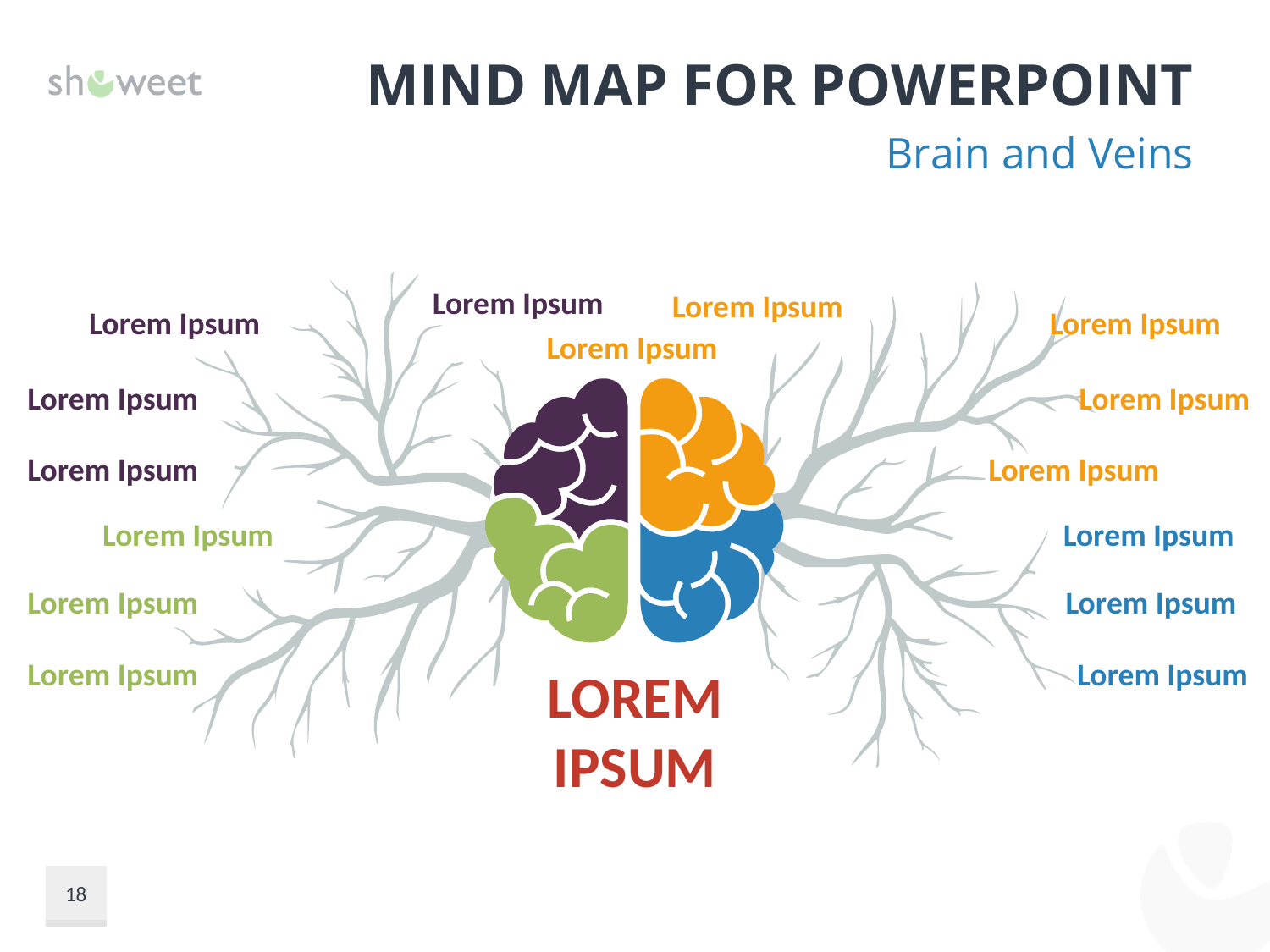

# Mind Map for PowerPoint

Brain and Veins
Lorem Ipsum
Lorem Ipsum
Lorem Ipsum
Lorem Ipsum
Lorem Ipsum
Lorem Ipsum
Lorem Ipsum

Lorem Ipsum
Lorem Ipsum
Lorem Ipsum
Lorem Ipsum
Lorem Ipsum
Lorem Ipsum
Lorem Ipsum
Lorem Ipsum
Lorem Ipsum
18